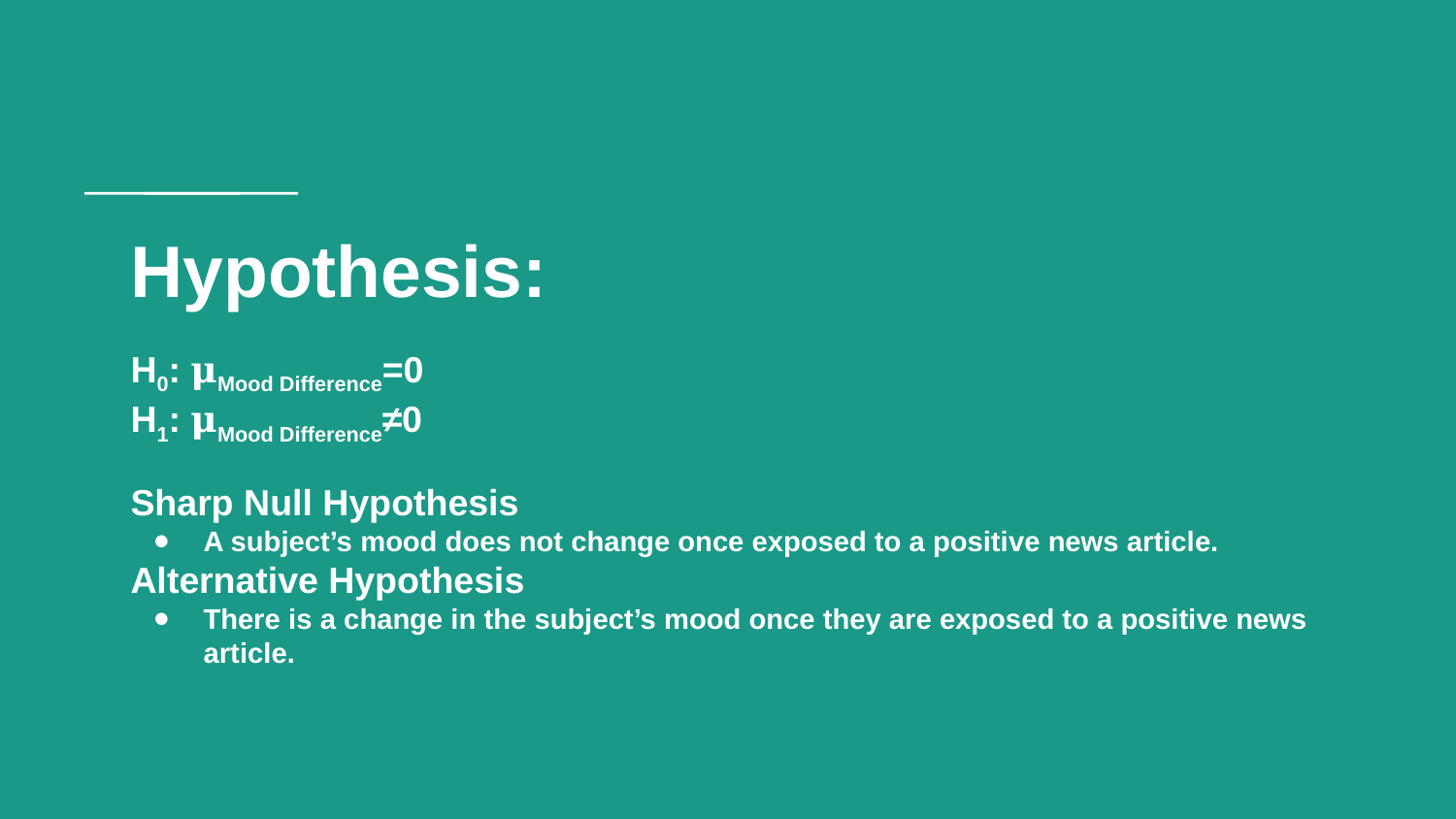

# Hypothesis:
H0: 𝛍Mood Difference=0
H1: 𝛍Mood Difference≠0

Sharp Null Hypothesis
A subject’s mood does not change once exposed to a positive news article.
Alternative Hypothesis
There is a change in the subject’s mood once they are exposed to a positive news article.